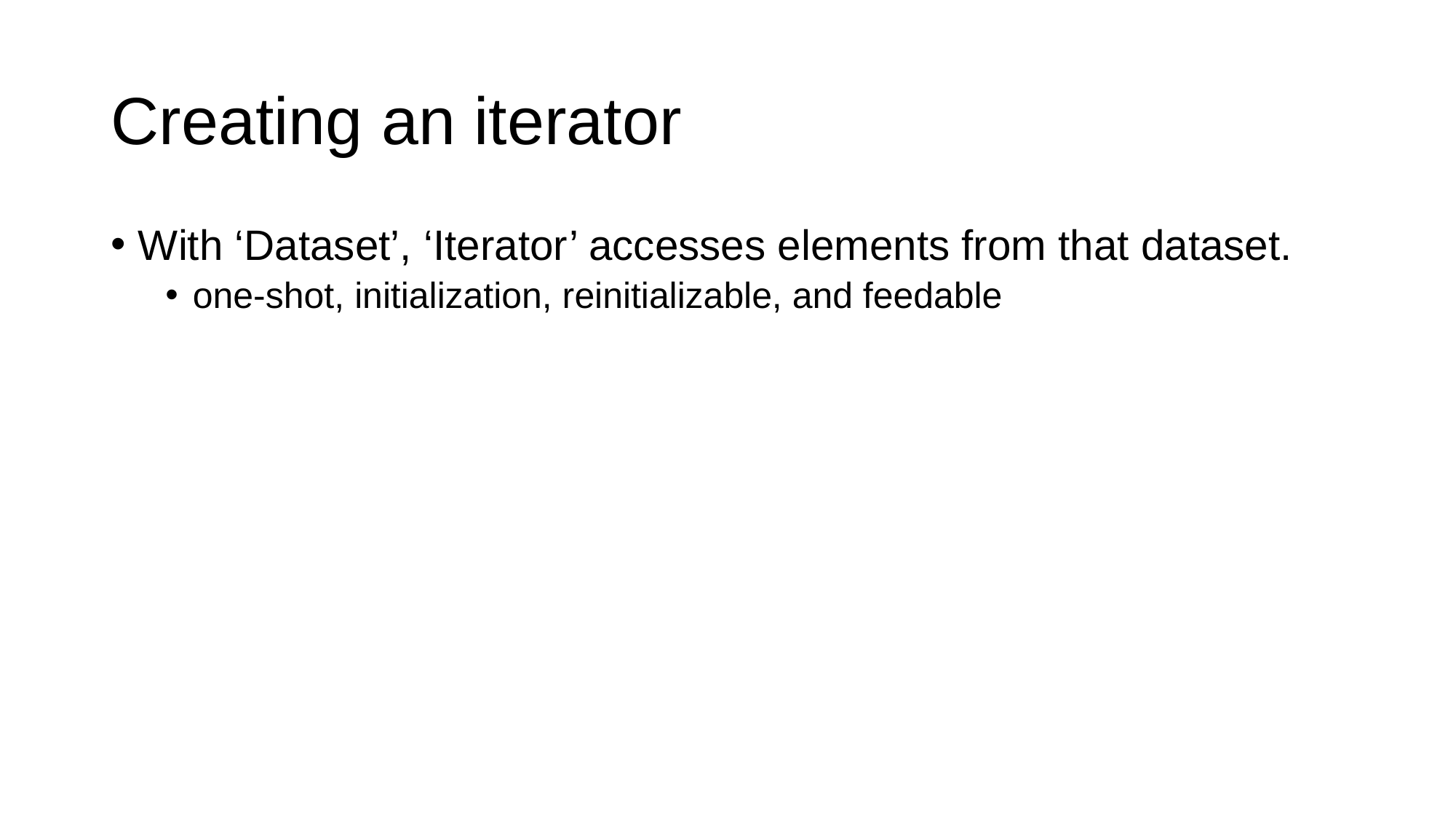

# Creating an iterator
With ‘Dataset’, ‘Iterator’ accesses elements from that dataset.
one-shot, initialization, reinitializable, and feedable